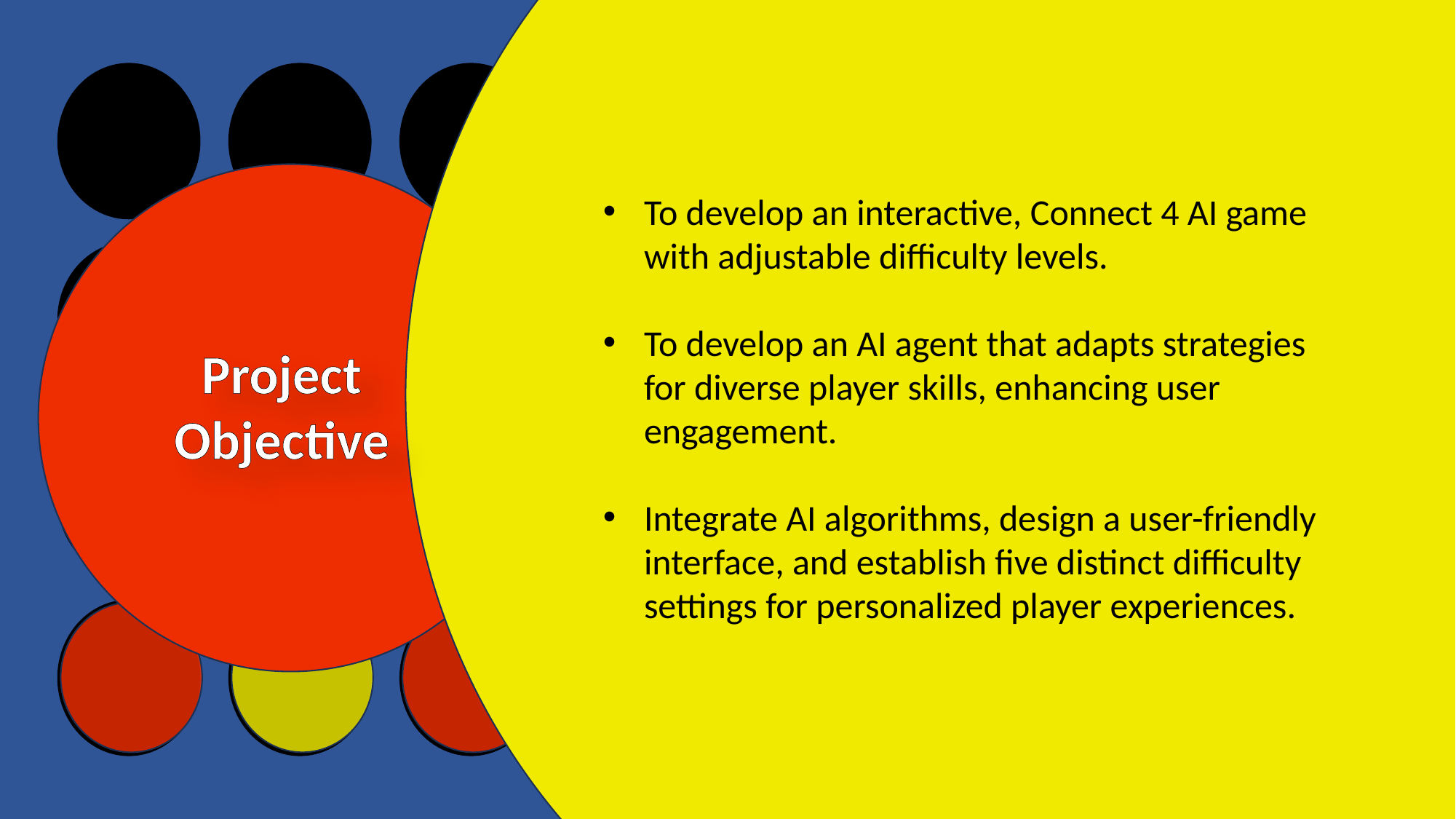

How to Play?

To develop an interactive, Connect 4 AI game with adjustable difficulty levels.

To develop an AI agent that adapts strategies for diverse player skills, enhancing user engagement.

Integrate AI algorithms, design a user-friendly interface, and establish five distinct difficulty settings for personalized player experiences.

Ayushi
Jar

Venkata Chanakya Samsani

Project
Objective

CONNECT 4